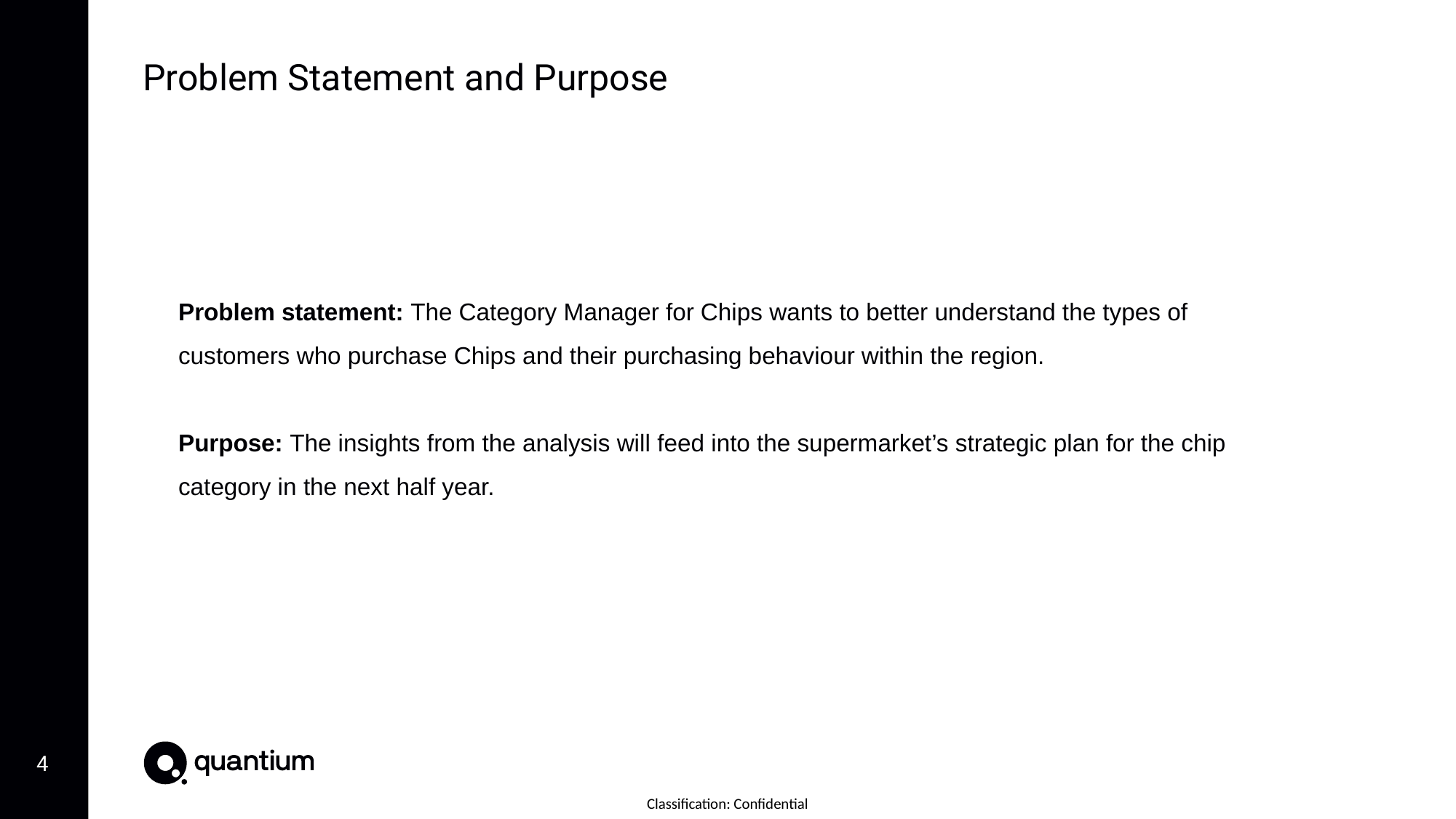

Problem Statement and Purpose

Problem statement: The Category Manager for Chips wants to better understand the types of customers who purchase Chips and their purchasing behaviour within the region.

Purpose: The insights from the analysis will feed into the supermarket’s strategic plan for the chip category in the next half year.